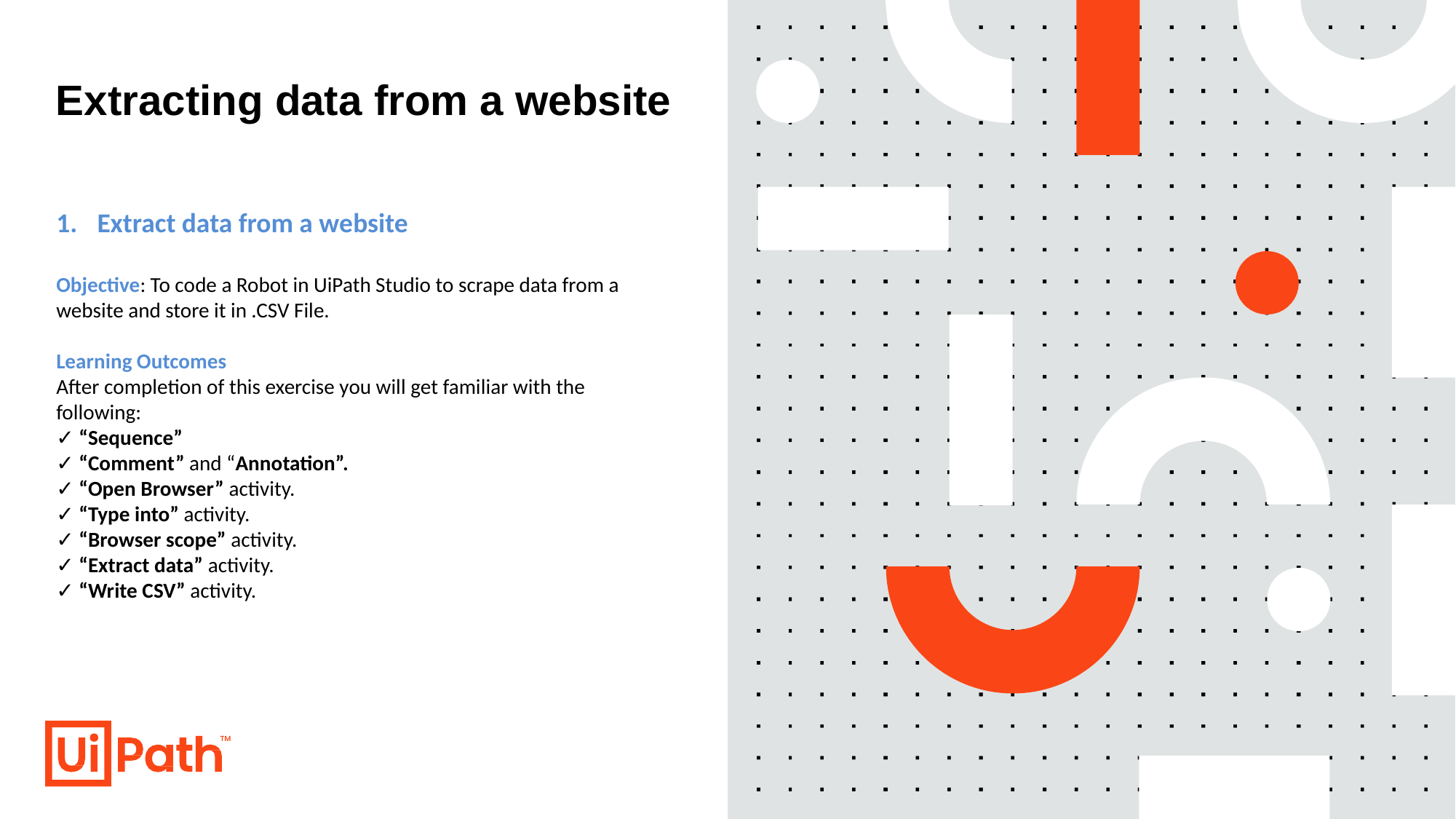

# Extracting data from a website
Extract data from a website

Objective: To code a Robot in UiPath Studio to scrape data from a website and store it in .CSV File.

Learning Outcomes
After completion of this exercise you will get familiar with the following:
✓ “Sequence”
✓ “Comment” and “Annotation”.
✓ “Open Browser” activity.
✓ “Type into” activity.
✓ “Browser scope” activity.
✓ “Extract data” activity.
✓ “Write CSV” activity.